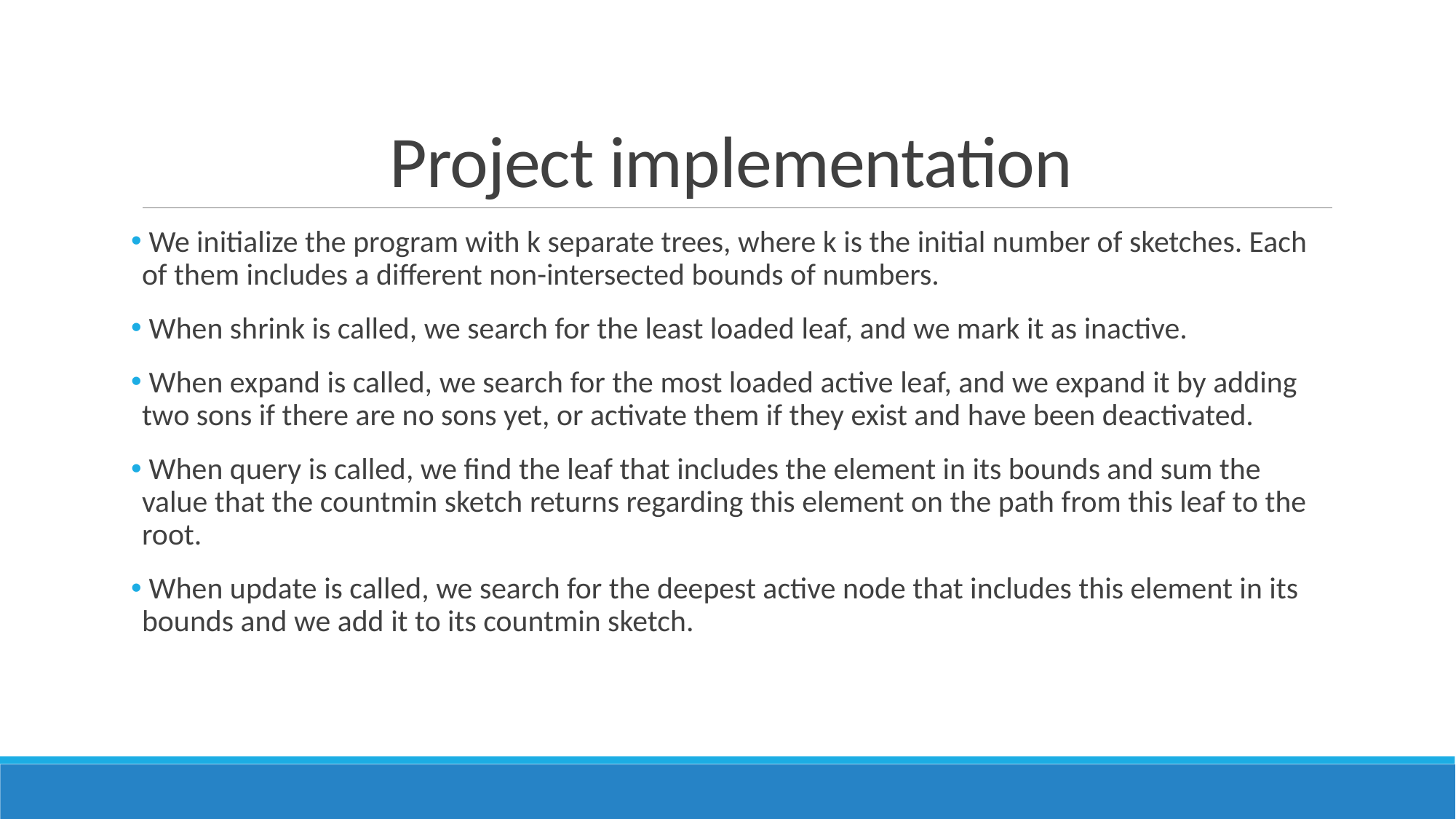

# Project implementation
 We initialize the program with k separate trees, where k is the initial number of sketches. Each of them includes a different non-intersected bounds of numbers.
 When shrink is called, we search for the least loaded leaf, and we mark it as inactive.
 When expand is called, we search for the most loaded active leaf, and we expand it by adding two sons if there are no sons yet, or activate them if they exist and have been deactivated.
 When query is called, we find the leaf that includes the element in its bounds and sum the value that the countmin sketch returns regarding this element on the path from this leaf to the root.
 When update is called, we search for the deepest active node that includes this element in its bounds and we add it to its countmin sketch.